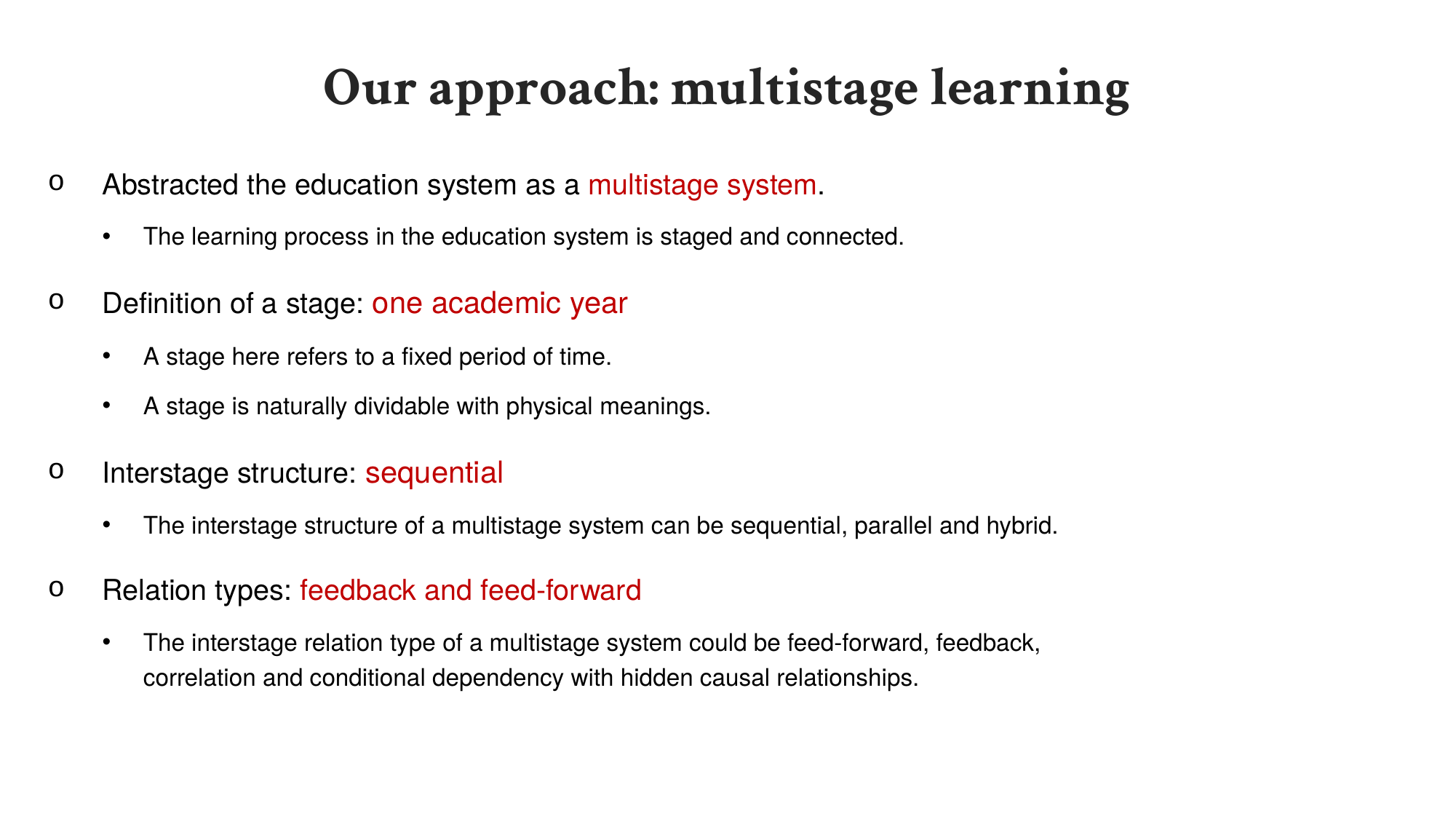

Our approach: multistage learning
Abstracted the education system as a multistage system.
The learning process in the education system is staged and connected.
Definition of a stage: one academic year
A stage here refers to a fixed period of time.
A stage is naturally dividable with physical meanings.
Interstage structure: sequential
The interstage structure of a multistage system can be sequential, parallel and hybrid.
Relation types: feedback and feed-forward
The interstage relation type of a multistage system could be feed-forward, feedback, correlation and conditional dependency with hidden causal relationships.